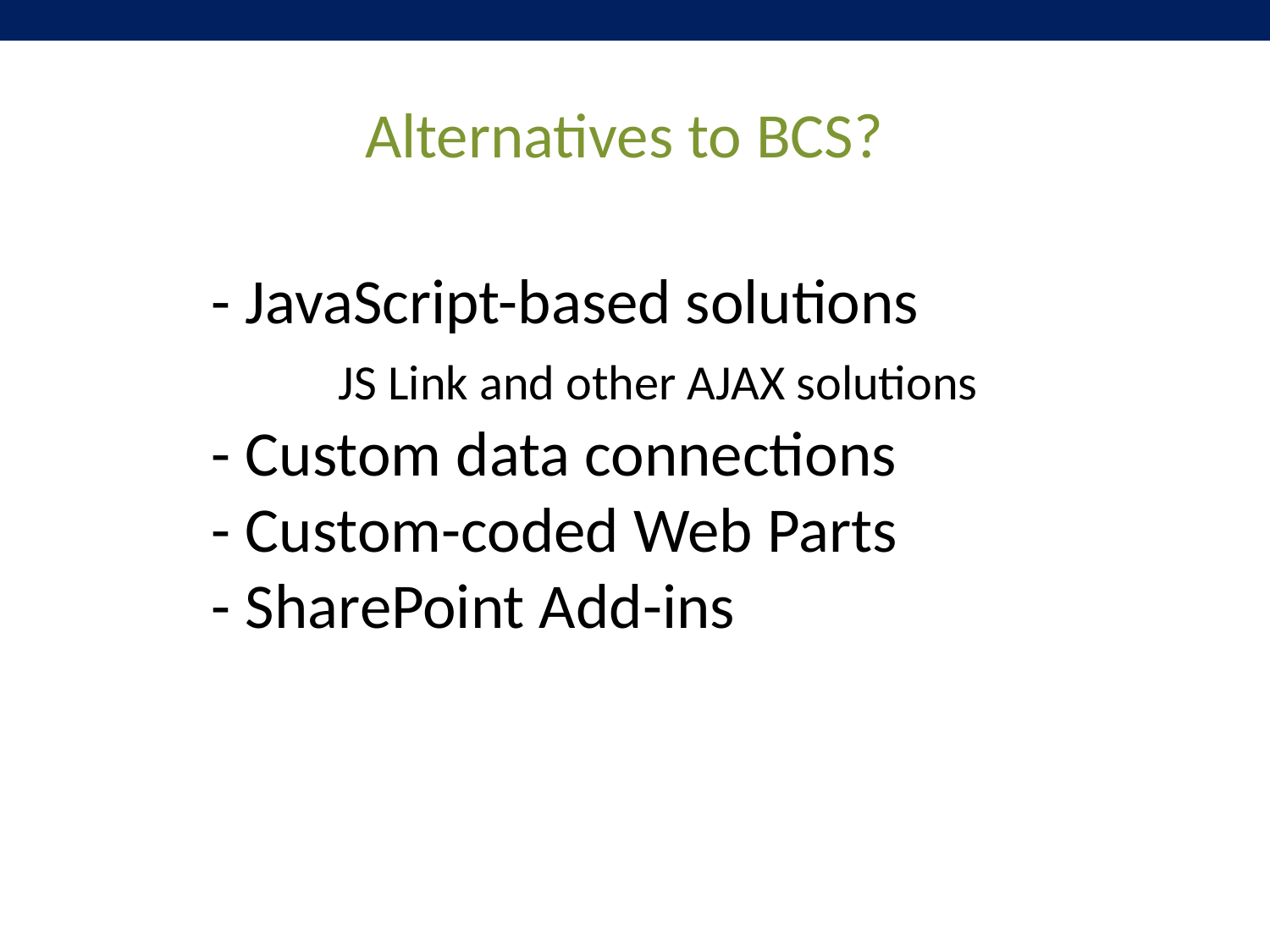

# Alternatives to BCS?

	- JavaScript-based solutions
		JS Link and other AJAX solutions
 	- Custom data connections
	- Custom-coded Web Parts
	- SharePoint Add-ins